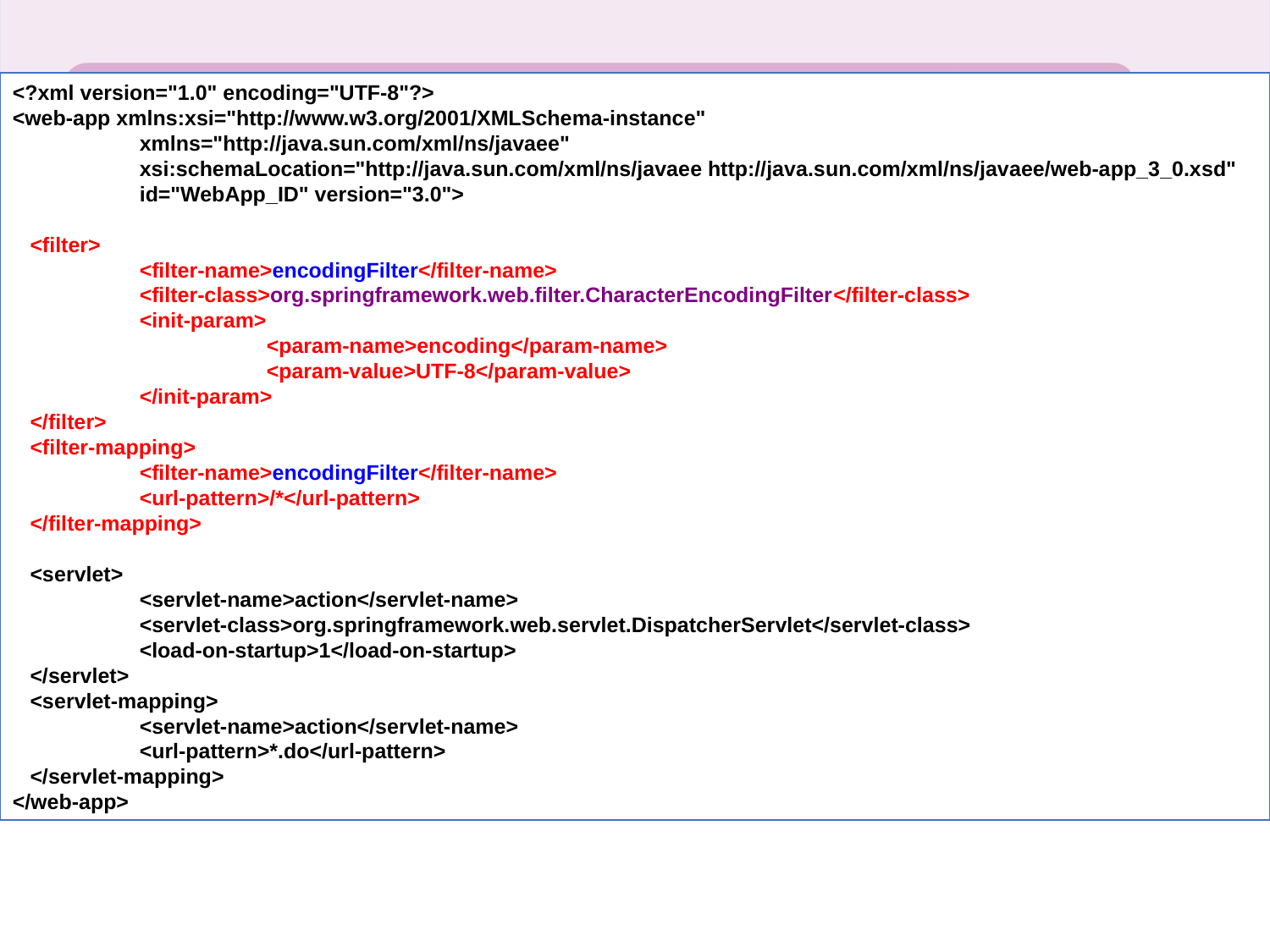

<?xml version="1.0" encoding="UTF-8"?>
<web-app xmlns:xsi="http://www.w3.org/2001/XMLSchema-instance"
	xmlns="http://java.sun.com/xml/ns/javaee"
	xsi:schemaLocation="http://java.sun.com/xml/ns/javaee http://java.sun.com/xml/ns/javaee/web-app_3_0.xsd"
	id="WebApp_ID" version="3.0">

   <filter>
      	<filter-name>encodingFilter</filter-name>
	<filter-class>org.springframework.web.filter.CharacterEncodingFilter</filter-class>
	<init-param>
		<param-name>encoding</param-name>
  		<param-value>UTF-8</param-value>
	</init-param>
   </filter>
   <filter-mapping>
	<filter-name>encodingFilter</filter-name>
	<url-pattern>/*</url-pattern>
   </filter-mapping>

   <servlet>
	<servlet-name>action</servlet-name>
	<servlet-class>org.springframework.web.servlet.DispatcherServlet</servlet-class>
	<load-on-startup>1</load-on-startup>
   </servlet>
   <servlet-mapping>
	<servlet-name>action</servlet-name>
	<url-pattern>*.do</url-pattern>
   </servlet-mapping>
</web-app>